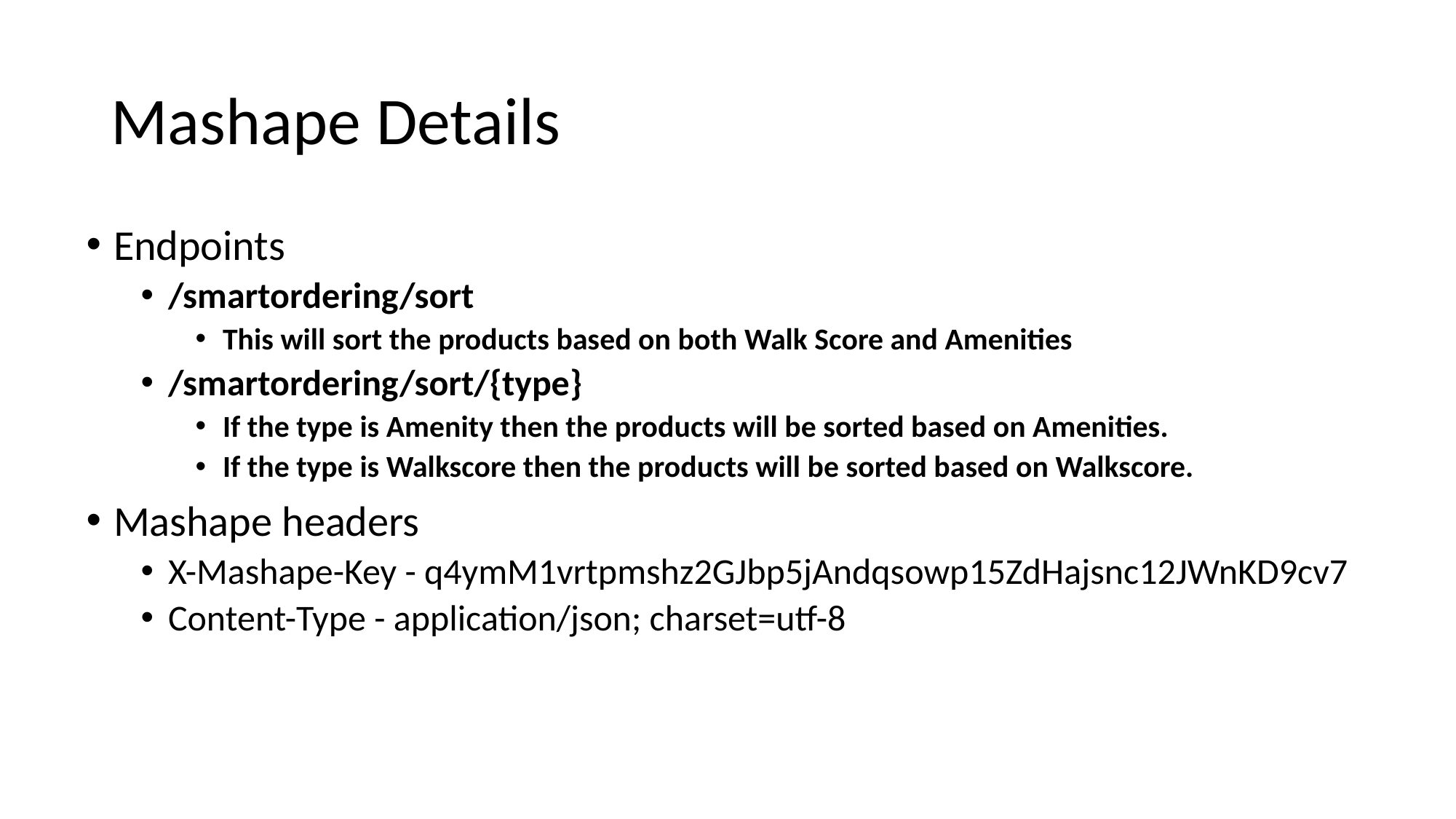

# Mashape Details
Endpoints
/smartordering/sort
This will sort the products based on both Walk Score and Amenities
/smartordering/sort/{type}
If the type is Amenity then the products will be sorted based on Amenities.
If the type is Walkscore then the products will be sorted based on Walkscore.
Mashape headers
X-Mashape-Key - q4ymM1vrtpmshz2GJbp5jAndqsowp15ZdHajsnc12JWnKD9cv7
Content-Type - application/json; charset=utf-8